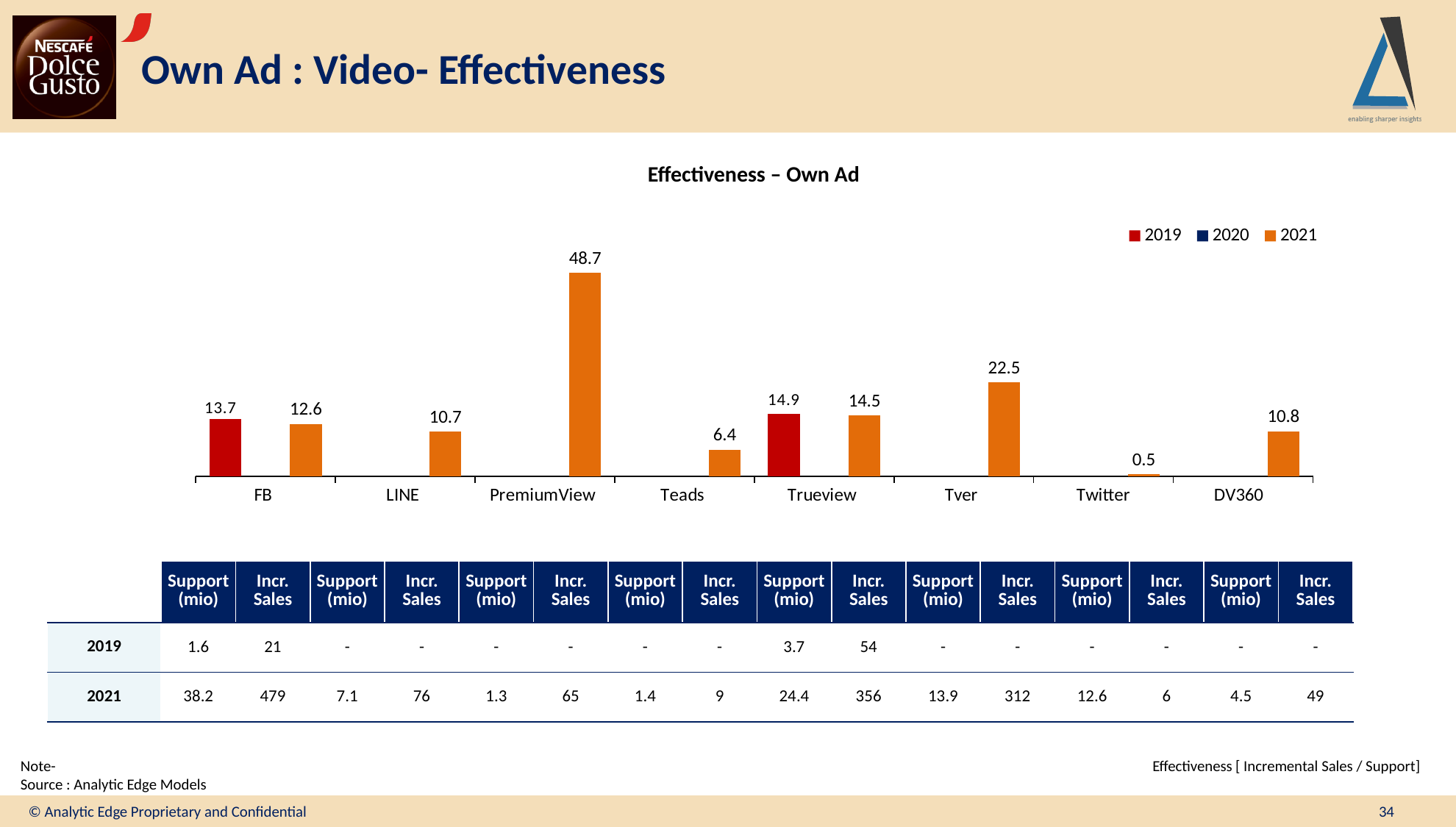

# Own Ad : Video- Effectiveness
Effectiveness – Own Ad

### Chart

| Category | 2019 | 2020 | 2021 |
|---|---|---|---|
| FB  | 13.672100105000773 | None | 12.566190771522468 |
| LINE  | None | None | 10.669300058754002 |
| PremiumView  | None | None | 48.67200039013704 |
| Teads  | None | None | 6.390000042533404 |
| Trueview  | 14.896000125773606 | None | 14.544810206199017 |
| Tver  | None | None | 22.504865309274216 |
| Twitter | None | None | 0.4936000030592414 |
| DV360   | None | None | 10.780000084016448 |
|  | Support (mio) | Incr. Sales | Support (mio) | Incr. Sales | Support (mio) | Incr. Sales | Support (mio) | Incr. Sales | Support (mio) | Incr. Sales | Support (mio) | Incr. Sales | Support (mio) | Incr. Sales | Support (mio) | Incr. Sales |
| --- | --- | --- | --- | --- | --- | --- | --- | --- | --- | --- | --- | --- | --- | --- | --- | --- |
| 2019 | 1.6 | 21 | - | - | - | - | - | - | 3.7 | 54 | - | - | - | - | - | - |
| 2021 | 38.2 | 479 | 7.1 | 76 | 1.3 | 65 | 1.4 | 9 | 24.4 | 356 | 13.9 | 312 | 12.6 | 6 | 4.5 | 49 |
Note-
Source : Analytic Edge Models
Effectiveness [ Incremental Sales / Support]
© Analytic Edge Proprietary and Confidential
34